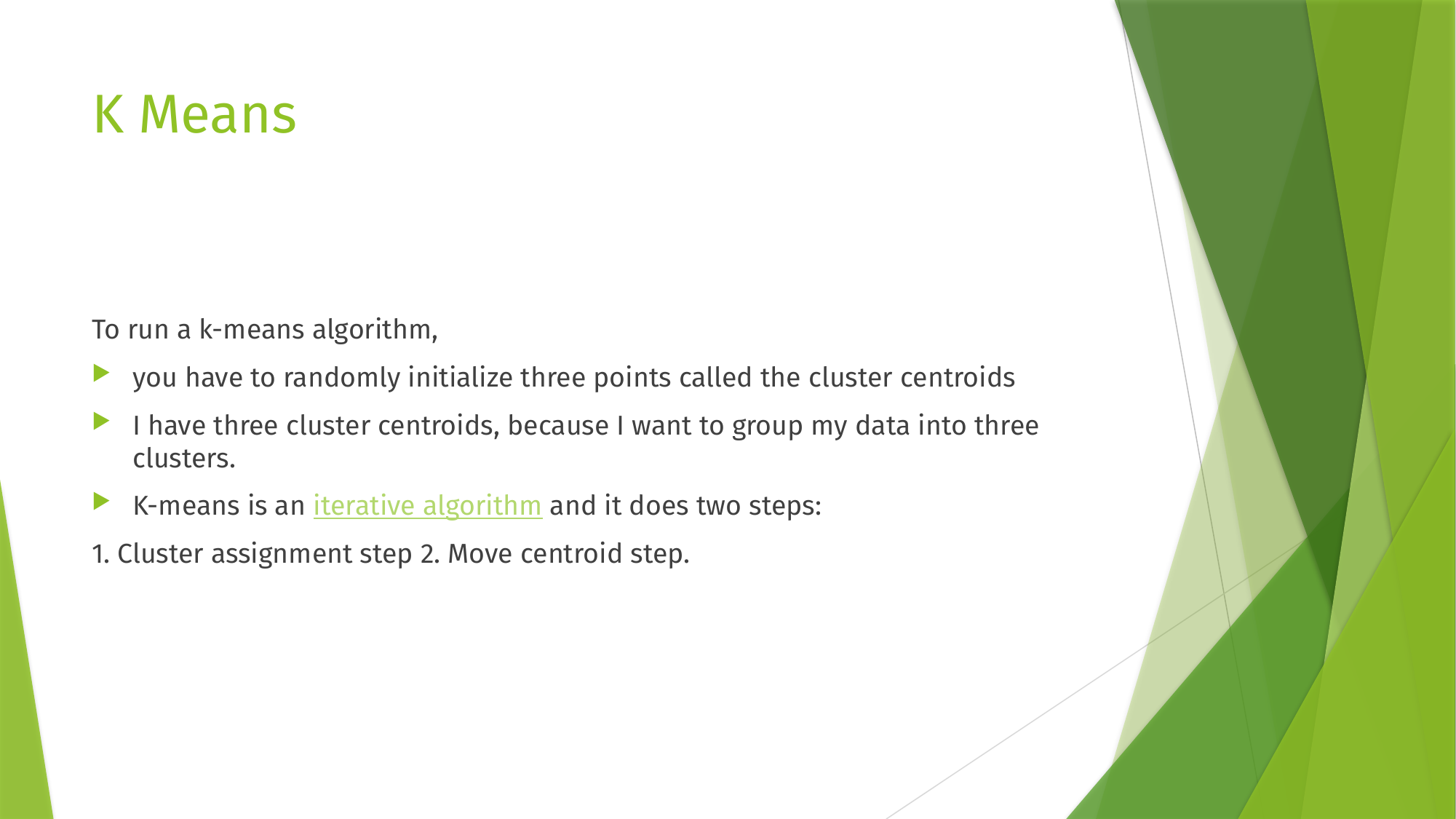

# K Means

To run a k-means algorithm,
you have to randomly initialize three points called the cluster centroids
I have three cluster centroids, because I want to group my data into three clusters.
K-means is an iterative algorithm and it does two steps:
1. Cluster assignment step 2. Move centroid step.